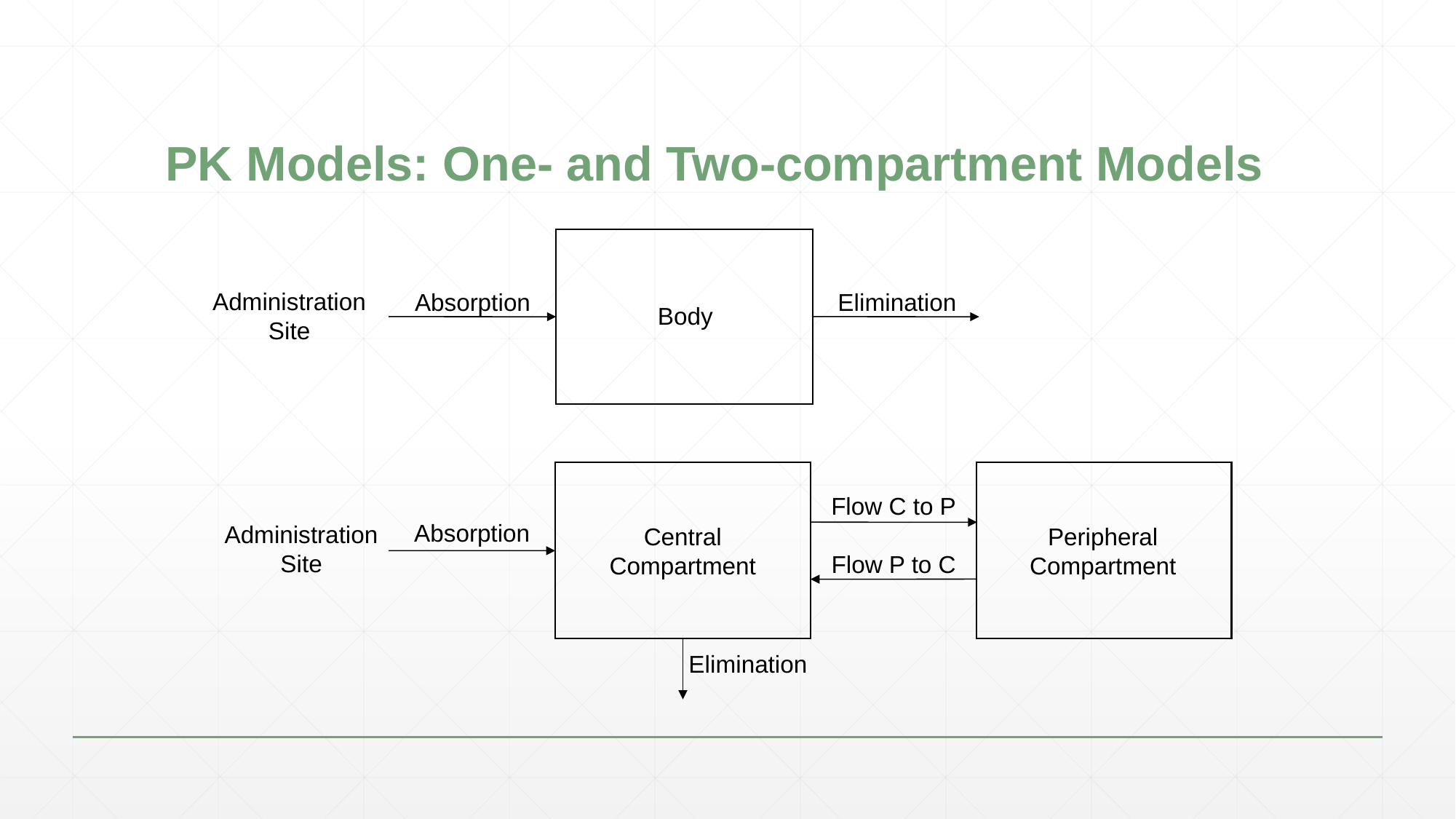

# PK Models: One- and Two-compartment Models

Absorption
Elimination
Administration Site
Body

Flow C to P
Absorption
Central Compartment
Peripheral Compartment
Flow P to C
Elimination
Administration Site